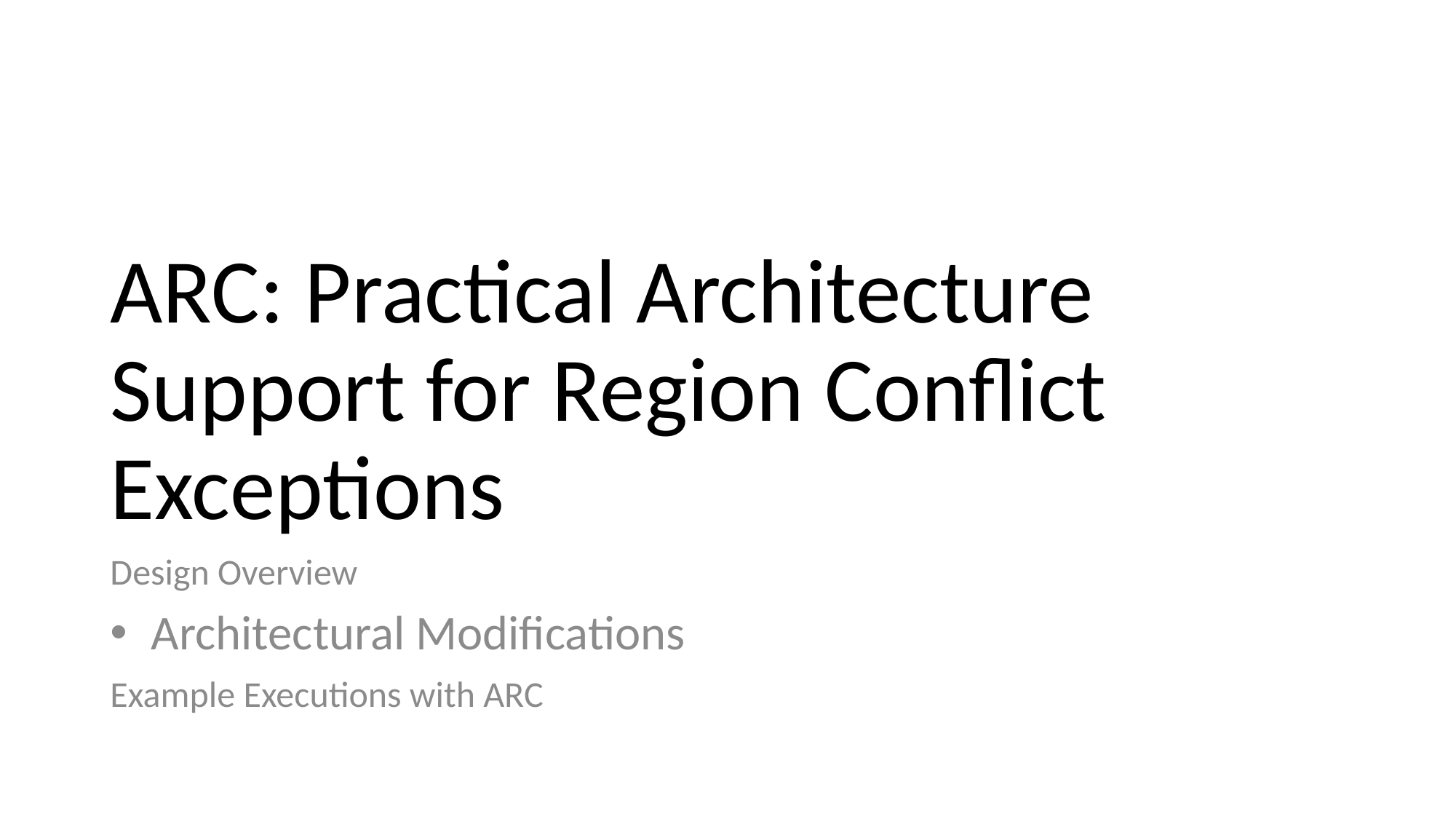

# ARC: Practical Architecture Support for Region Conflict Exceptions
Design Overview
Architectural Modifications
Example Executions with ARC